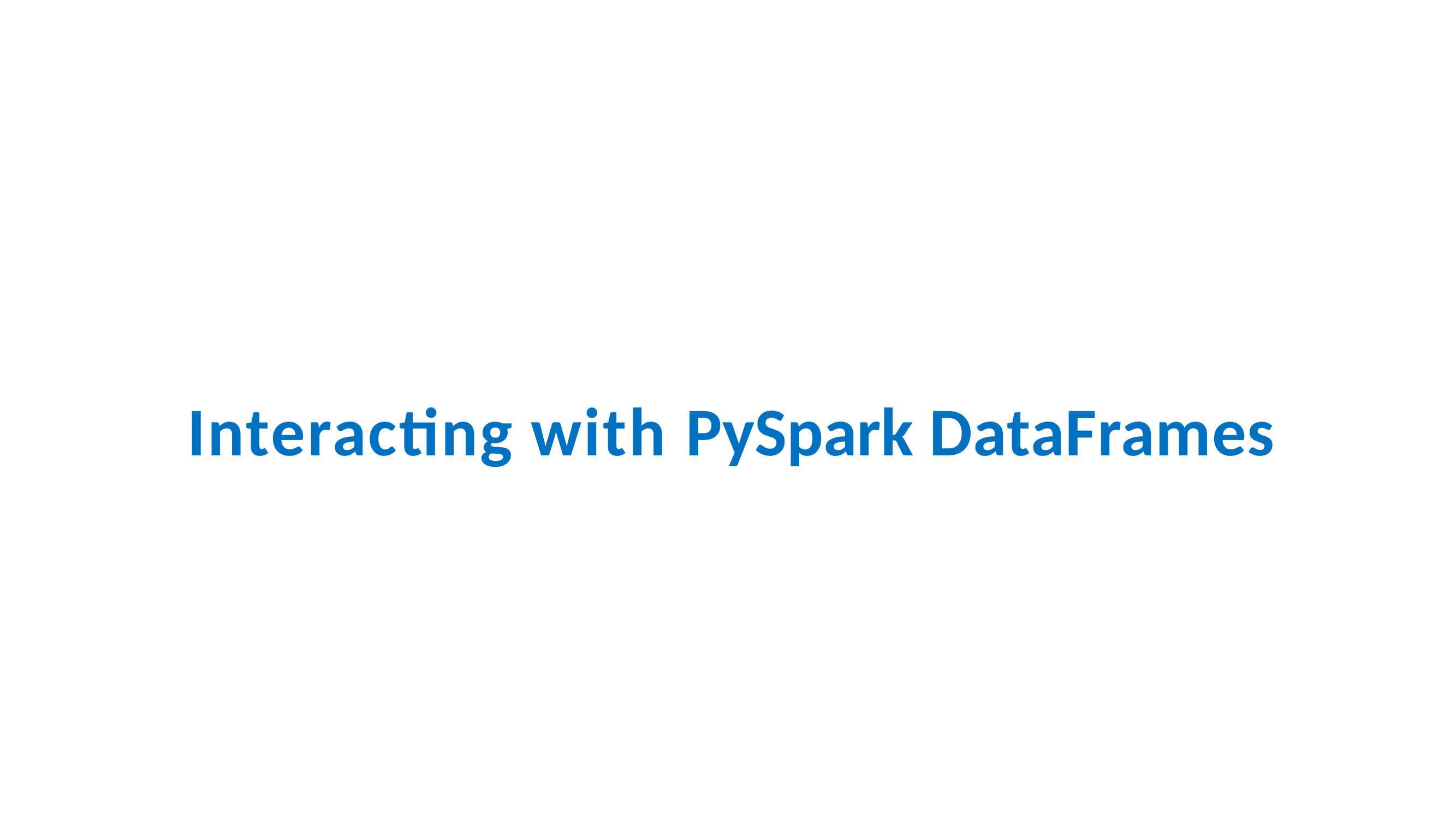

Interacting with PySpark DataFrames
Upendra Devisety
Science Analyst, CyVerse